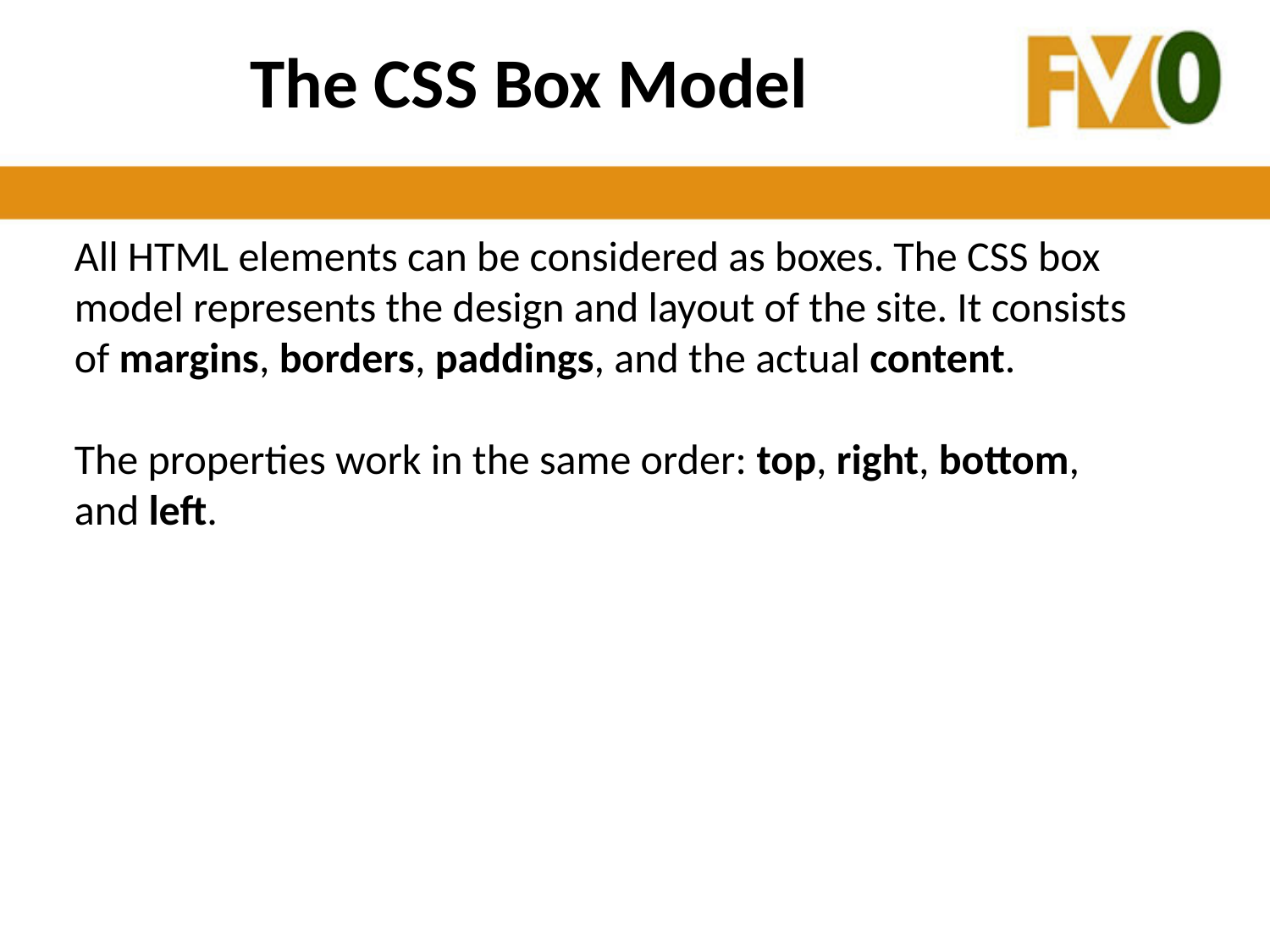

# The CSS Box Model
All HTML elements can be considered as boxes. The CSS box model represents the design and layout of the site. It consists of margins, borders, paddings, and the actual content. 
The properties work in the same order: top, right, bottom, and left.